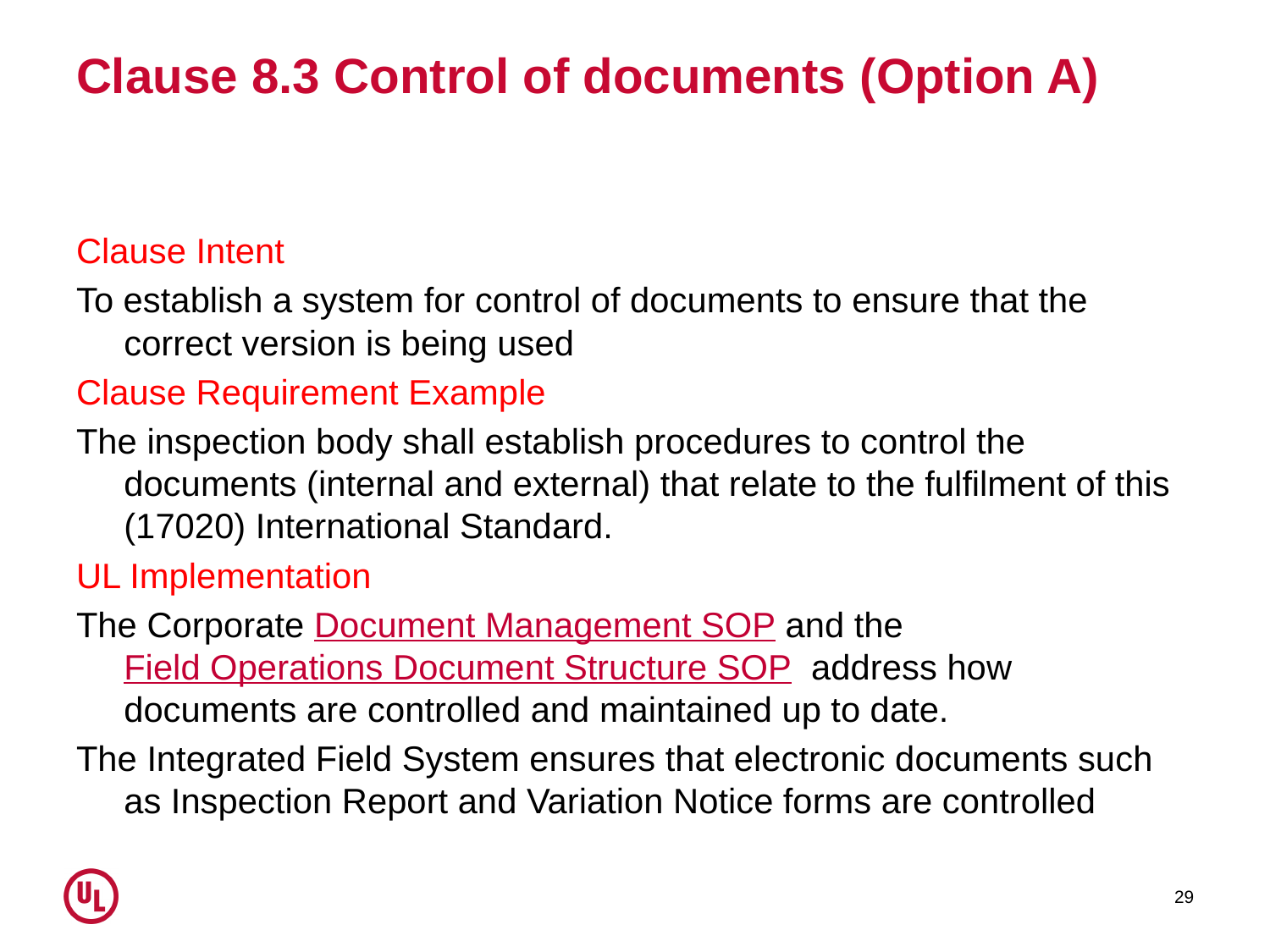

# Clause 8.3 Control of documents (Option A)
Clause Intent
To establish a system for control of documents to ensure that the correct version is being used
Clause Requirement Example
The inspection body shall establish procedures to control the documents (internal and external) that relate to the fulfilment of this (17020) International Standard.
UL Implementation
The Corporate Document Management SOP and the Field Operations Document Structure SOP  address how documents are controlled and maintained up to date.
The Integrated Field System ensures that electronic documents such as Inspection Report and Variation Notice forms are controlled
29